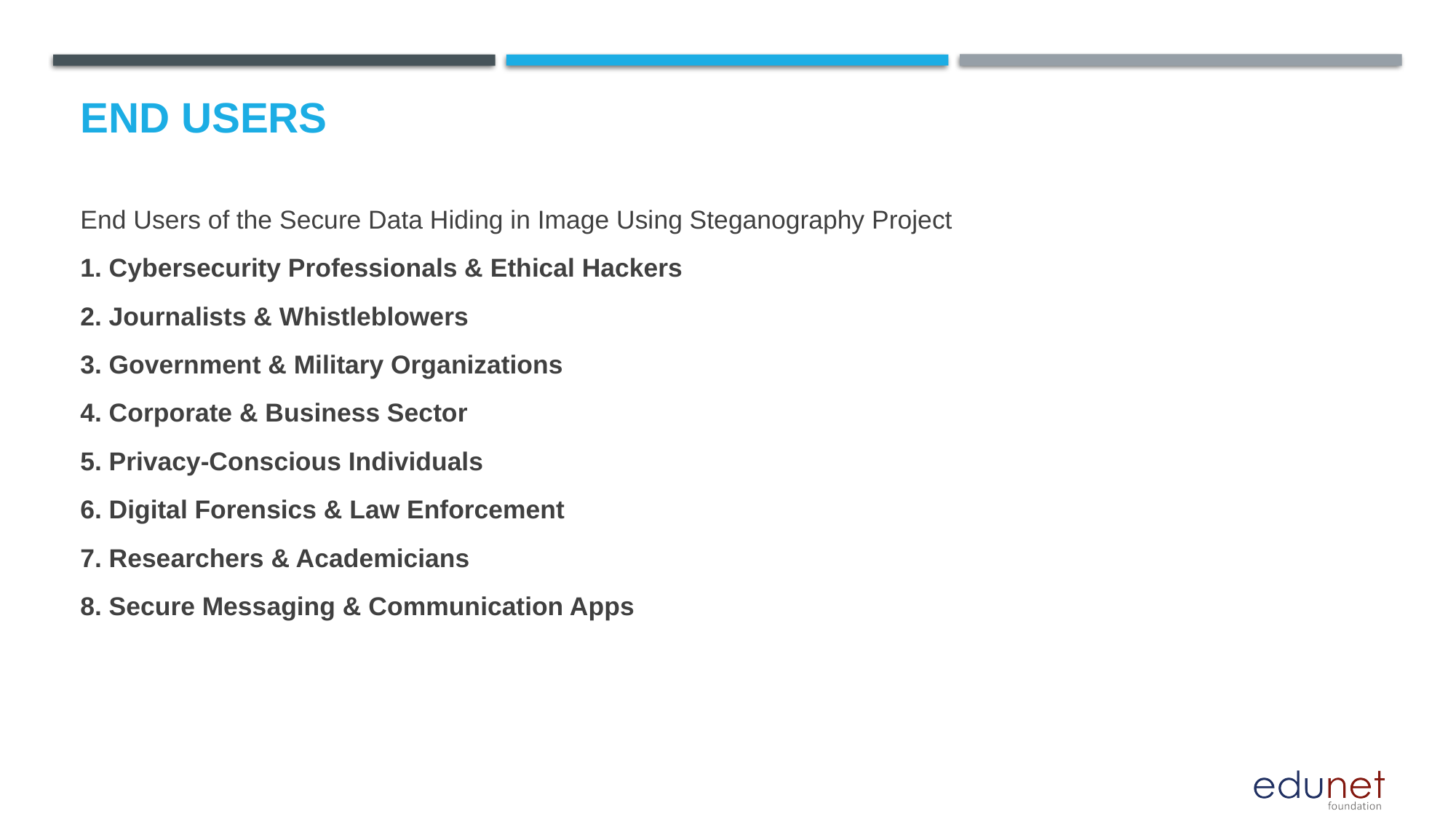

# End users
End Users of the Secure Data Hiding in Image Using Steganography Project
1. Cybersecurity Professionals & Ethical Hackers
2. Journalists & Whistleblowers
3. Government & Military Organizations
4. Corporate & Business Sector
5. Privacy-Conscious Individuals
6. Digital Forensics & Law Enforcement
7. Researchers & Academicians
8. Secure Messaging & Communication Apps